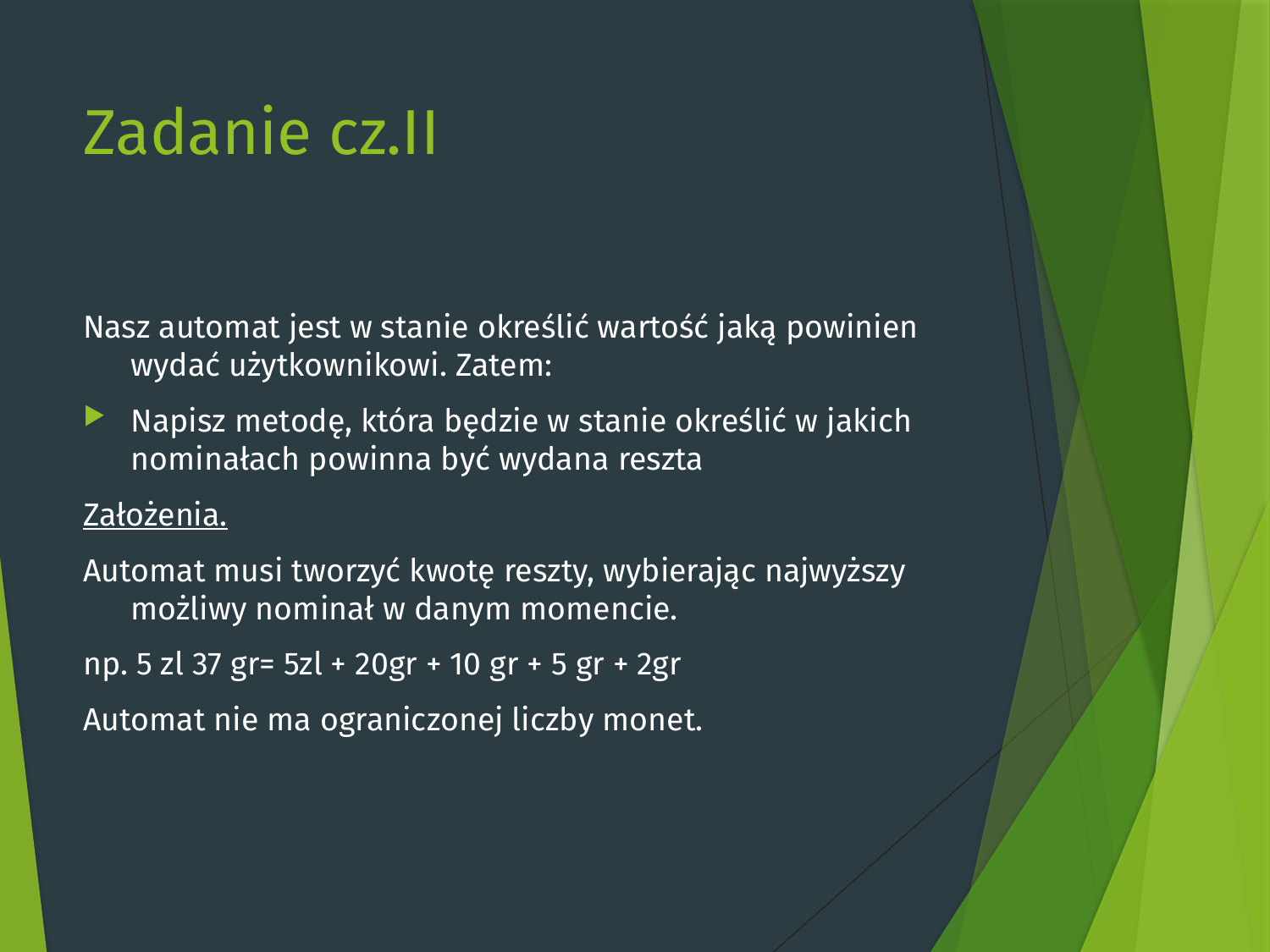

# Zadanie cz.II
Nasz automat jest w stanie określić wartość jaką powinien wydać użytkownikowi. Zatem:
Napisz metodę, która będzie w stanie określić w jakich nominałach powinna być wydana reszta
Założenia.
Automat musi tworzyć kwotę reszty, wybierając najwyższy możliwy nominał w danym momencie.
np. 5 zl 37 gr= 5zl + 20gr + 10 gr + 5 gr + 2gr
Automat nie ma ograniczonej liczby monet.